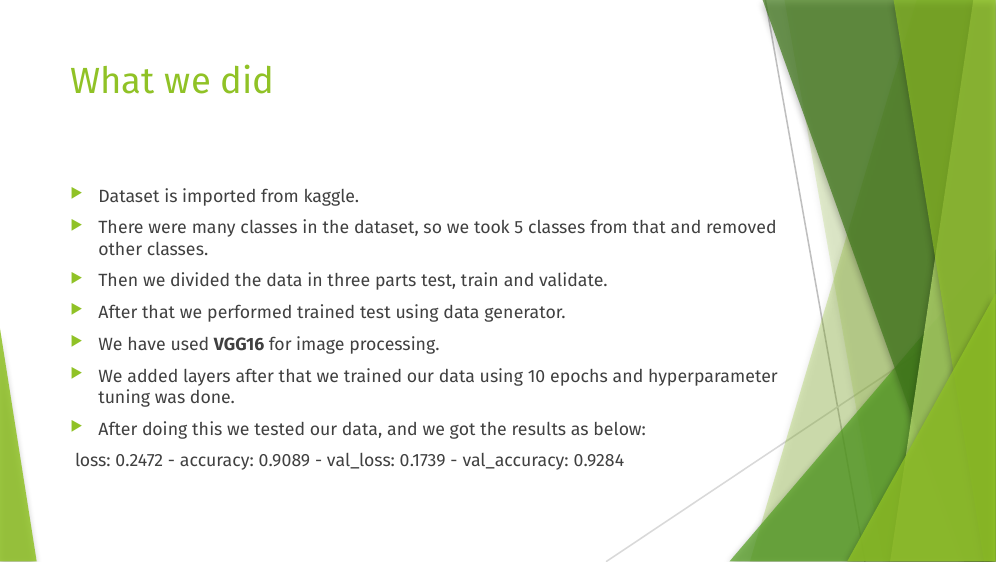

# What we did
Dataset is imported from kaggle.
There were many classes in the dataset, so we took 5 classes from that and removed other classes.
Then we divided the data in three parts test, train and validate.
After that we performed trained test using data generator.
We have used VGG16 for image processing.
We added layers after that we trained our data using 10 epochs and hyperparameter tuning was done.
After doing this we tested our data, and we got the results as below:
 loss: 0.2472 - accuracy: 0.9089 - val_loss: 0.1739 - val_accuracy: 0.9284